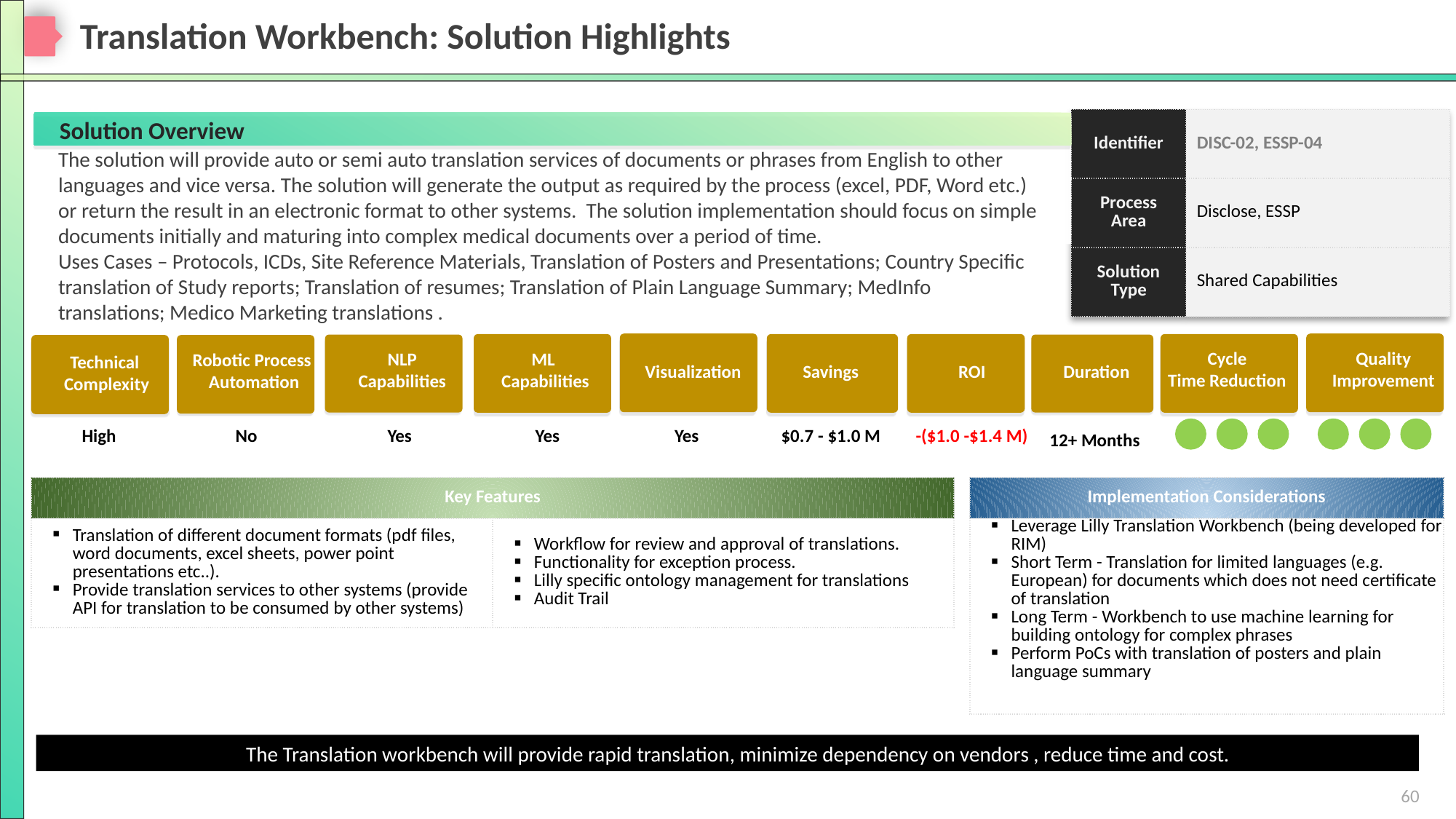

# Translation Workbench: Solution Highlights
Solution Overview
| Identifier | DISC-02, ESSP-04 |
| --- | --- |
| Process Area | Disclose, ESSP |
| Solution Type | Shared Capabilities |

The solution will provide auto or semi auto translation services of documents or phrases from English to other languages and vice versa. The solution will generate the output as required by the process (excel, PDF, Word etc.) or return the result in an electronic format to other systems.  The solution implementation should focus on simple documents initially and maturing into complex medical documents over a period of time.
Uses Cases – Protocols, ICDs, Site Reference Materials, Translation of Posters and Presentations; Country Specific translation of Study reports; Translation of resumes; Translation of Plain Language Summary; MedInfo  translations; Medico Marketing translations .

Duration
12+ Months

Cycle
Time Reduction
Quality
Improvement
ML
Capabilities
NLP
Capabilities
Robotic Process
Automation
Technical
Complexity
Visualization
Savings
ROI
High
No
Yes
Yes
Yes
$0.7 - $1.0 M
-($1.0 -$1.4 M)

| Key Features |  |
| --- | --- |
| Translation of different document formats (pdf files, word documents, excel sheets, power point presentations etc..). Provide translation services to other systems (provide API for translation to be consumed by other systems) | Workflow for review and approval of translations. Functionality for exception process. Lilly specific ontology management for translations Audit Trail |
| Implementation Considerations |
| --- |
| Leverage Lilly Translation Workbench (being developed for RIM) Short Term - Translation for limited languages (e.g. European) for documents which does not need certificate of translation Long Term - Workbench to use machine learning for building ontology for complex phrases Perform PoCs with translation of posters and plain language summary |
The Translation workbench will provide rapid translation, minimize dependency on vendors , reduce time and cost.
60